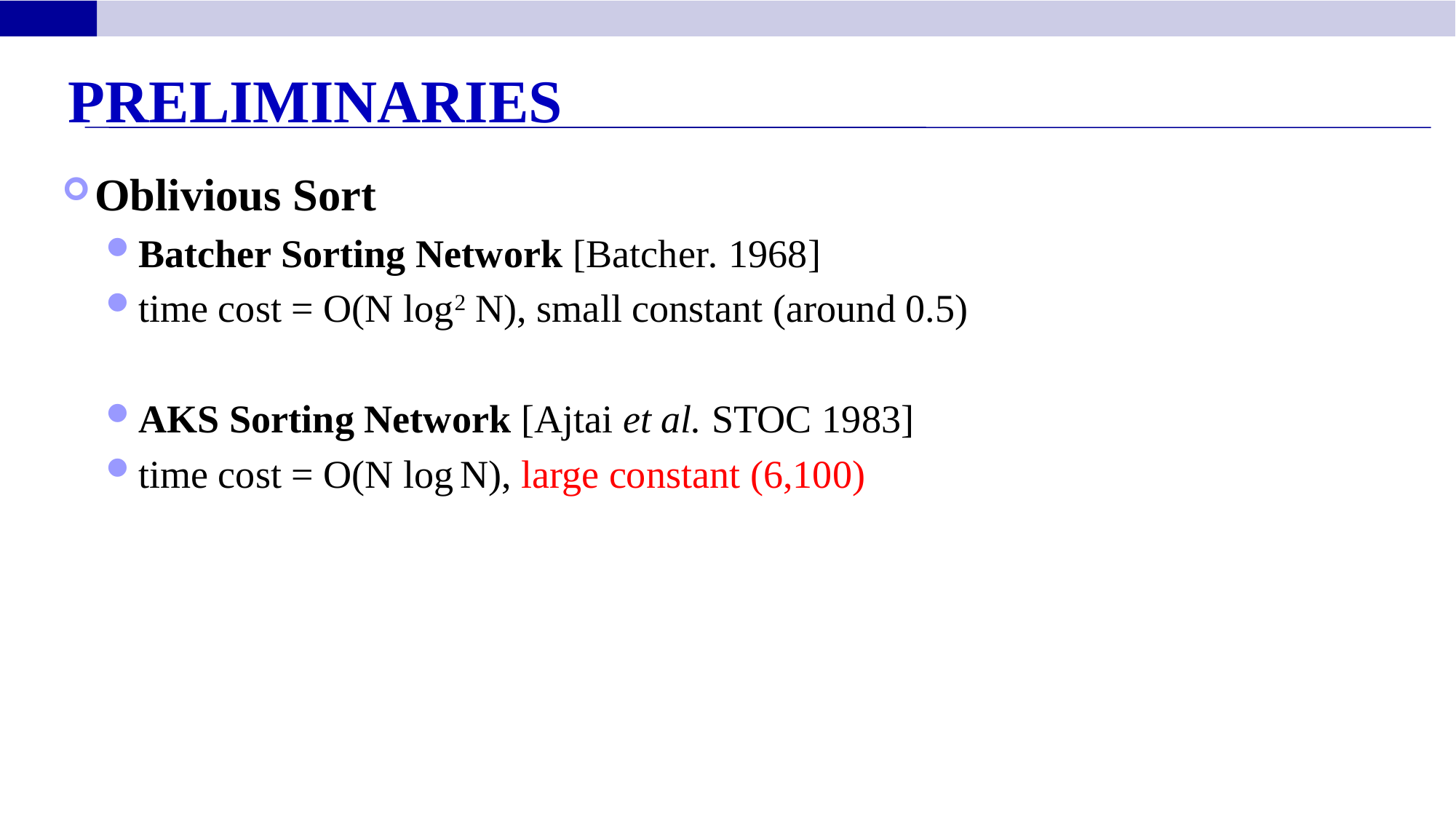

Preliminaries
Oblivious Sort
Batcher Sorting Network [Batcher. 1968]
time cost = O(N log2 N), small constant (around 0.5)

AKS Sorting Network [Ajtai et al. STOC 1983]
time cost = O(N log N), large constant (6,100)